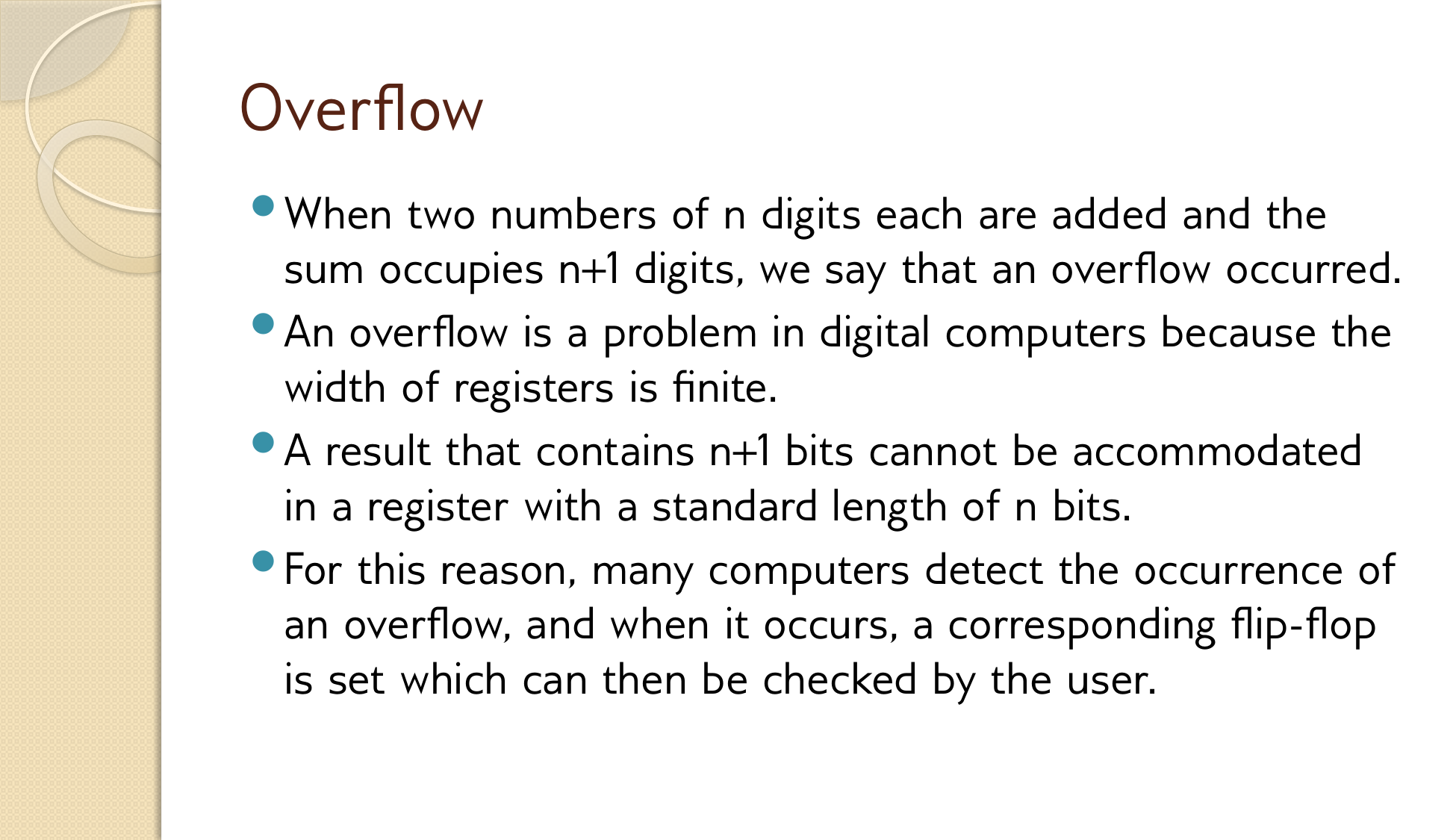

# Overflow
When two numbers of n digits each are added and the sum occupies n+1 digits, we say that an overflow occurred.
An overflow is a problem in digital computers because the width of registers is finite.
A result that contains n+1 bits cannot be accommodated in a register with a standard length of n bits.
For this reason, many computers detect the occurrence of an overflow, and when it occurs, a corresponding flip-flop is set which can then be checked by the user.